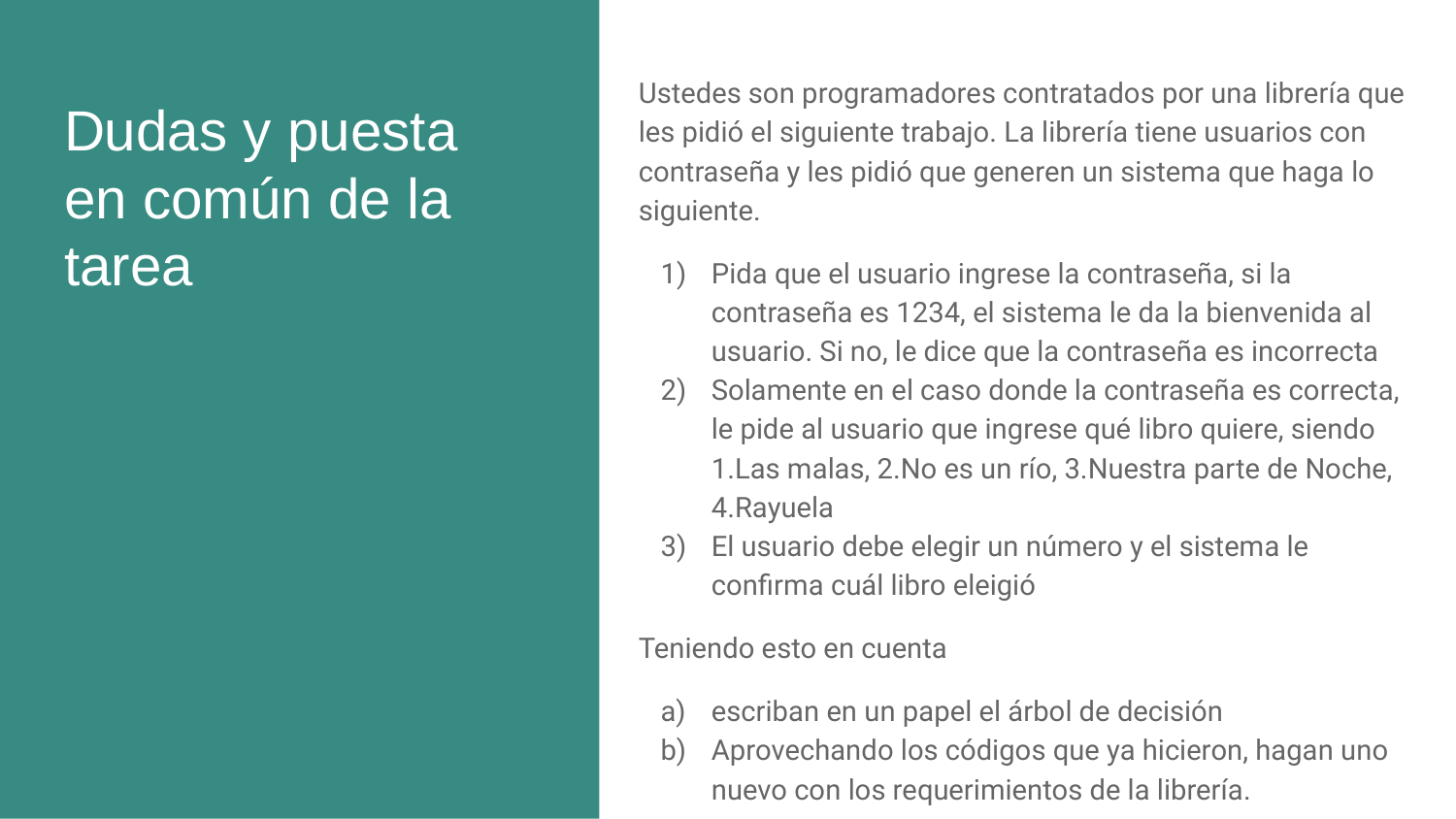

Ustedes son programadores contratados por una librería que les pidió el siguiente trabajo. La librería tiene usuarios con contraseña y les pidió que generen un sistema que haga lo siguiente.
Pida que el usuario ingrese la contraseña, si la contraseña es 1234, el sistema le da la bienvenida al usuario. Si no, le dice que la contraseña es incorrecta
Solamente en el caso donde la contraseña es correcta, le pide al usuario que ingrese qué libro quiere, siendo 1.Las malas, 2.No es un río, 3.Nuestra parte de Noche, 4.Rayuela
El usuario debe elegir un número y el sistema le confirma cuál libro eleigió
Teniendo esto en cuenta
escriban en un papel el árbol de decisión
Aprovechando los códigos que ya hicieron, hagan uno nuevo con los requerimientos de la librería.

# Dudas y puesta en común de la tarea